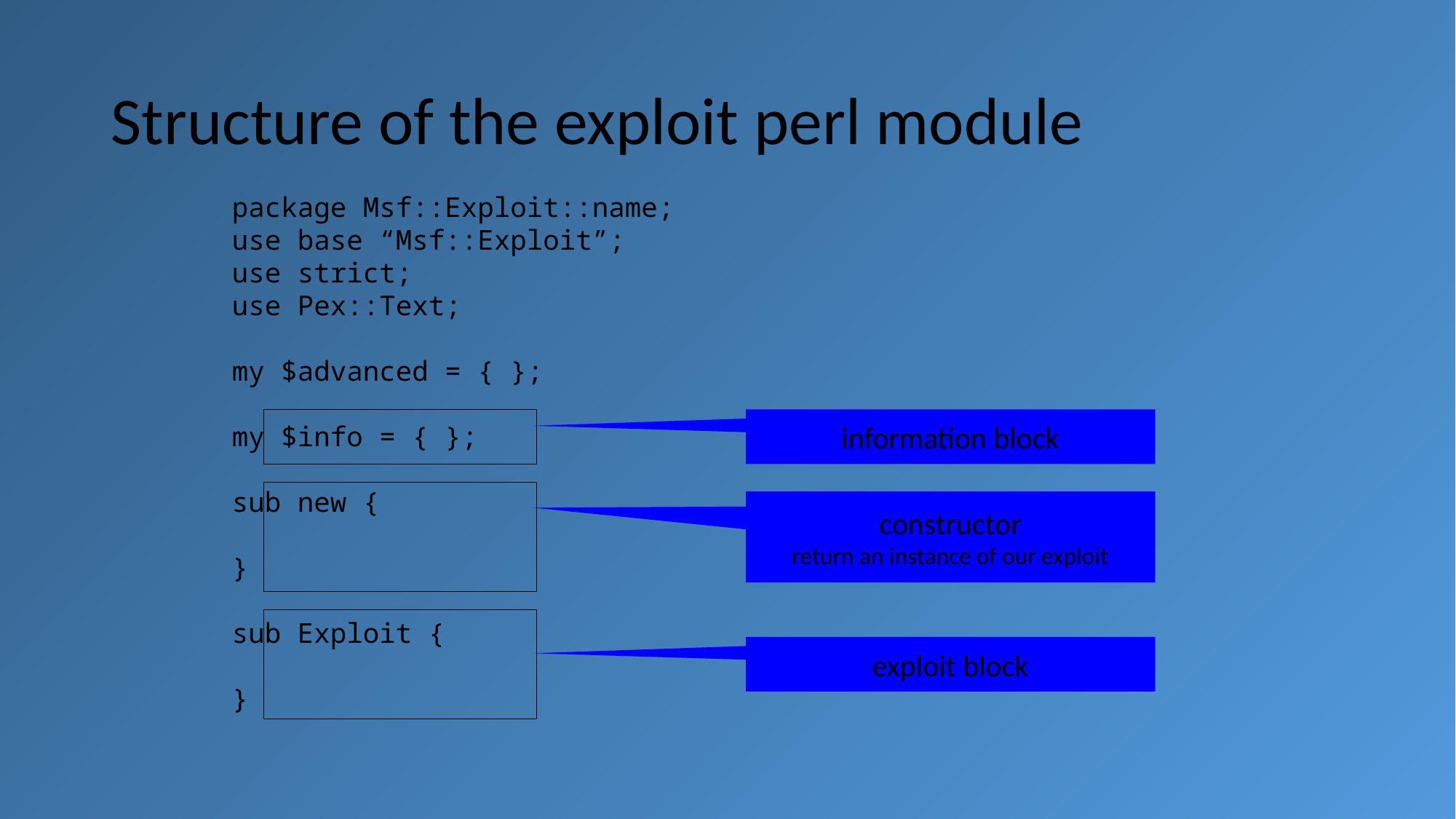

# Structure of the exploit perl module
package Msf::Exploit::name;
use base “Msf::Exploit”;
use strict;
use Pex::Text;

my $advanced = { };

my $info = { };

sub new {

}

sub Exploit {

}

information block

constructor
return an instance of our exploit

exploit block